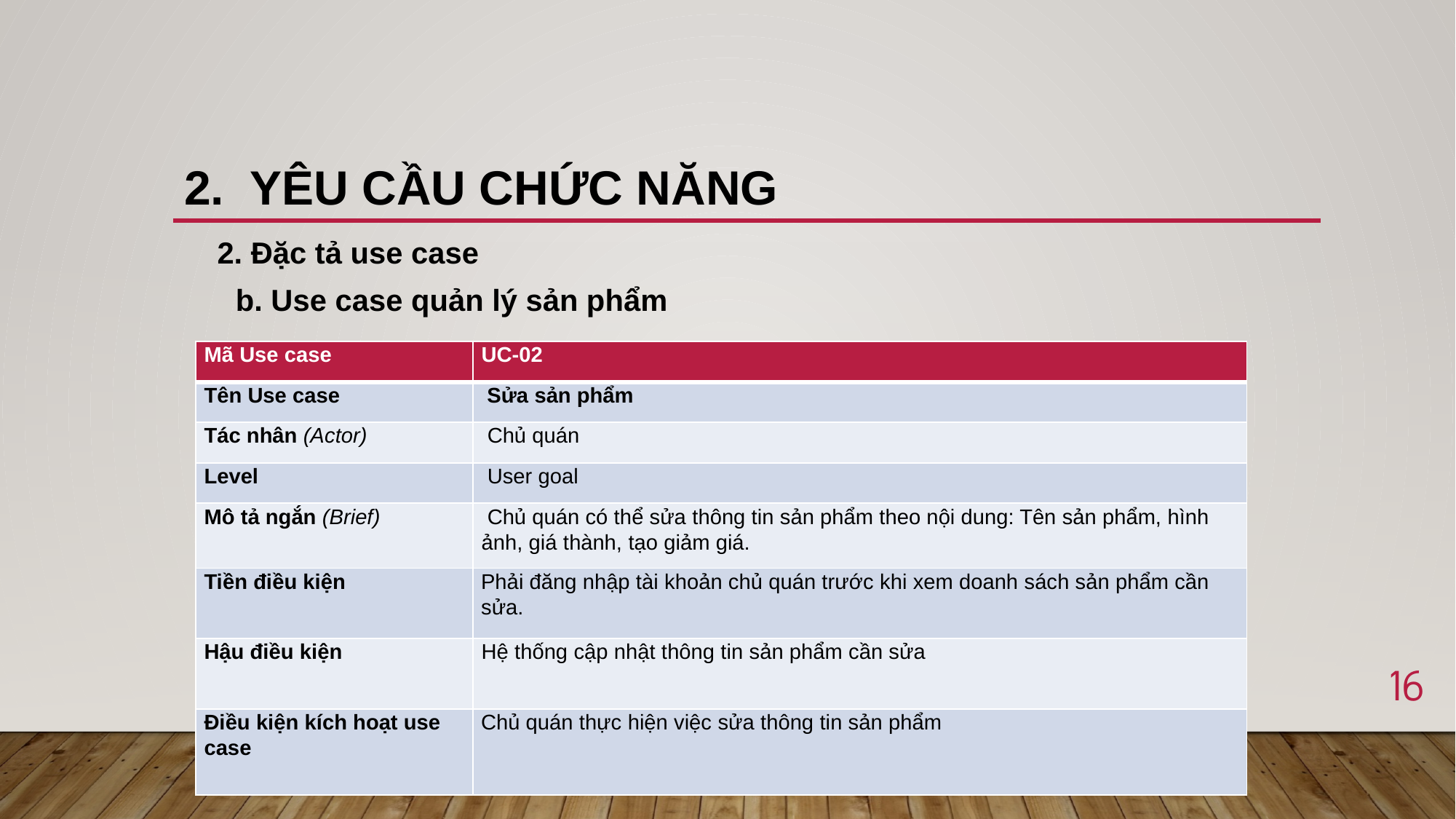

# 2.  Yêu cầu chức năng
2. Đặc tả use case
b. Use case quản lý sản phẩm
| Mã Use case | UC-02 |
| --- | --- |
| Tên Use case | Sửa sản phẩm |
| Tác nhân (Actor) | Chủ quán |
| Level | User goal |
| Mô tả ngắn (Brief) | Chủ quán có thể sửa thông tin sản phẩm theo nội dung: Tên sản phẩm, hình ảnh, giá thành, tạo giảm giá. |
| Tiền điều kiện | Phải đăng nhập tài khoản chủ quán trước khi xem doanh sách sản phẩm cần sửa. |
| Hậu điều kiện | Hệ thống cập nhật thông tin sản phẩm cần sửa |
| Điều kiện kích hoạt use case | Chủ quán thực hiện việc sửa thông tin sản phẩm |
16